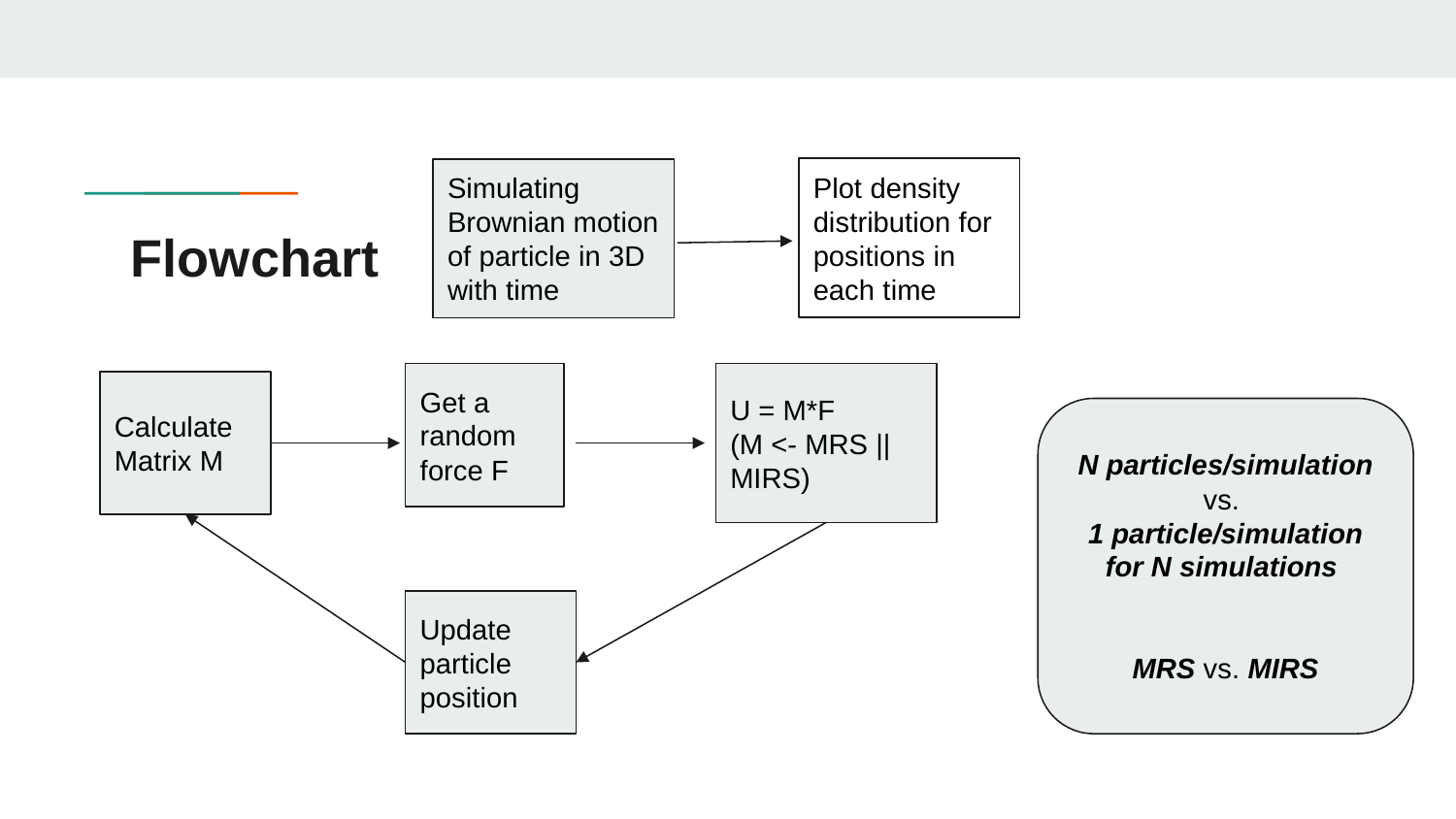

Plot density distribution for positions in each time
Simulating Brownian motion of particle in 3D with time
# Flowchart
Get a random force F
U = M*F
(M <- MRS || MIRS)
Calculate Matrix M
N particles/simulation vs.
1 particle/simulation for N simulations

MRS vs. MIRS
Update particle position